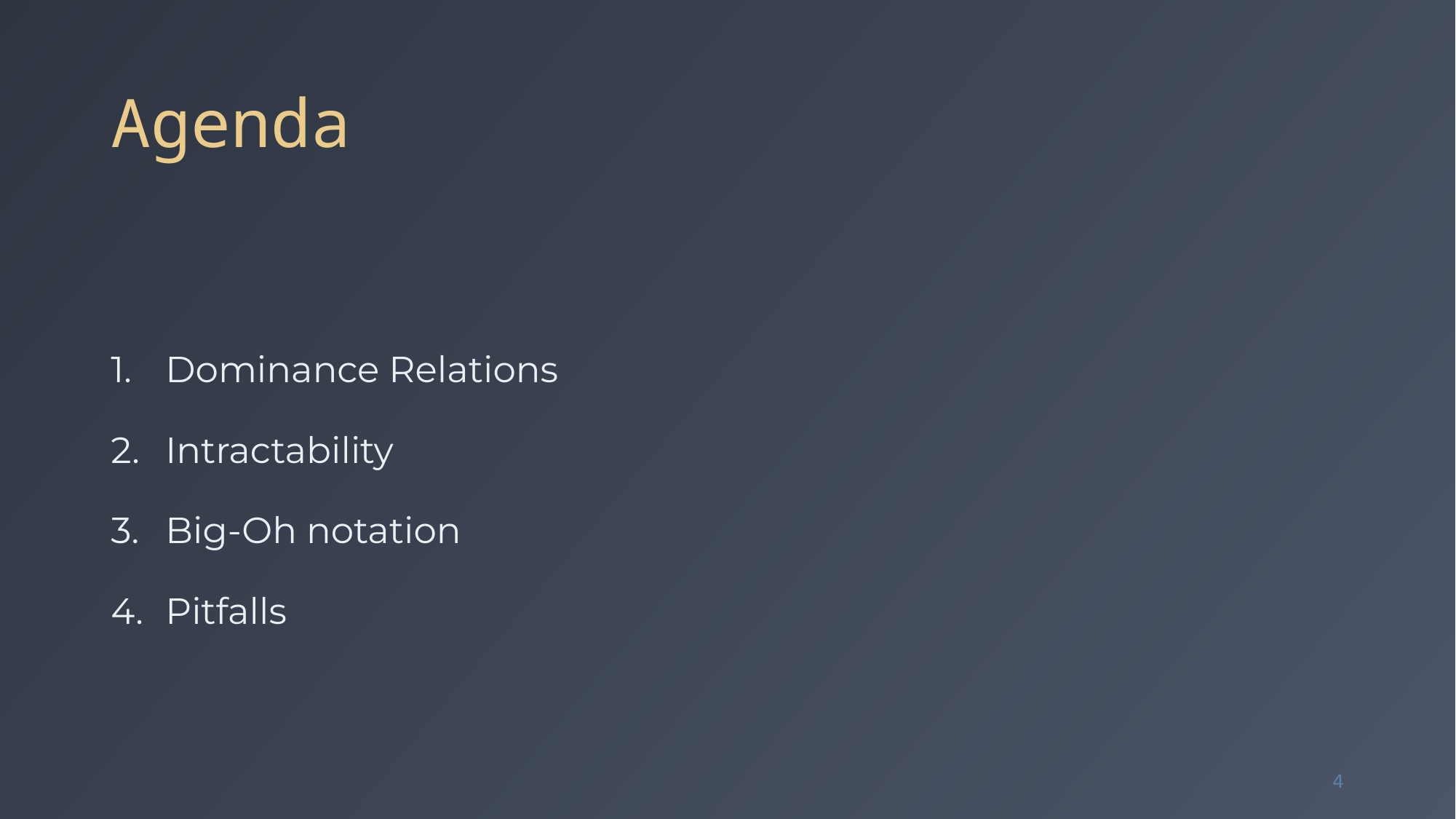

# Agenda
Dominance Relations
Intractability
Big-Oh notation
Pitfalls
4